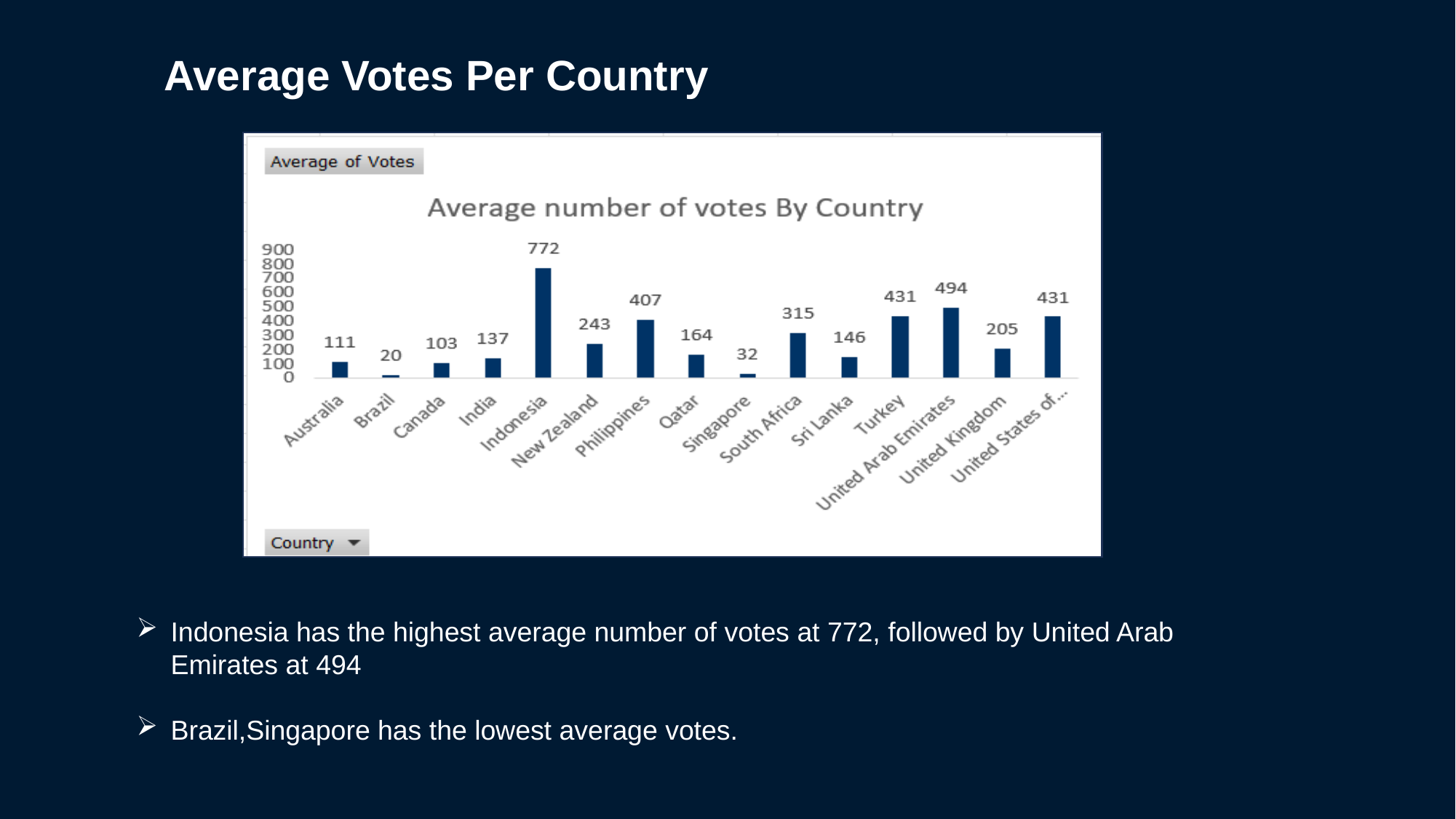

Average Votes Per Country

Indonesia has the highest average number of votes at 772, followed by United Arab Emirates at 494

Brazil,Singapore has the lowest average votes.